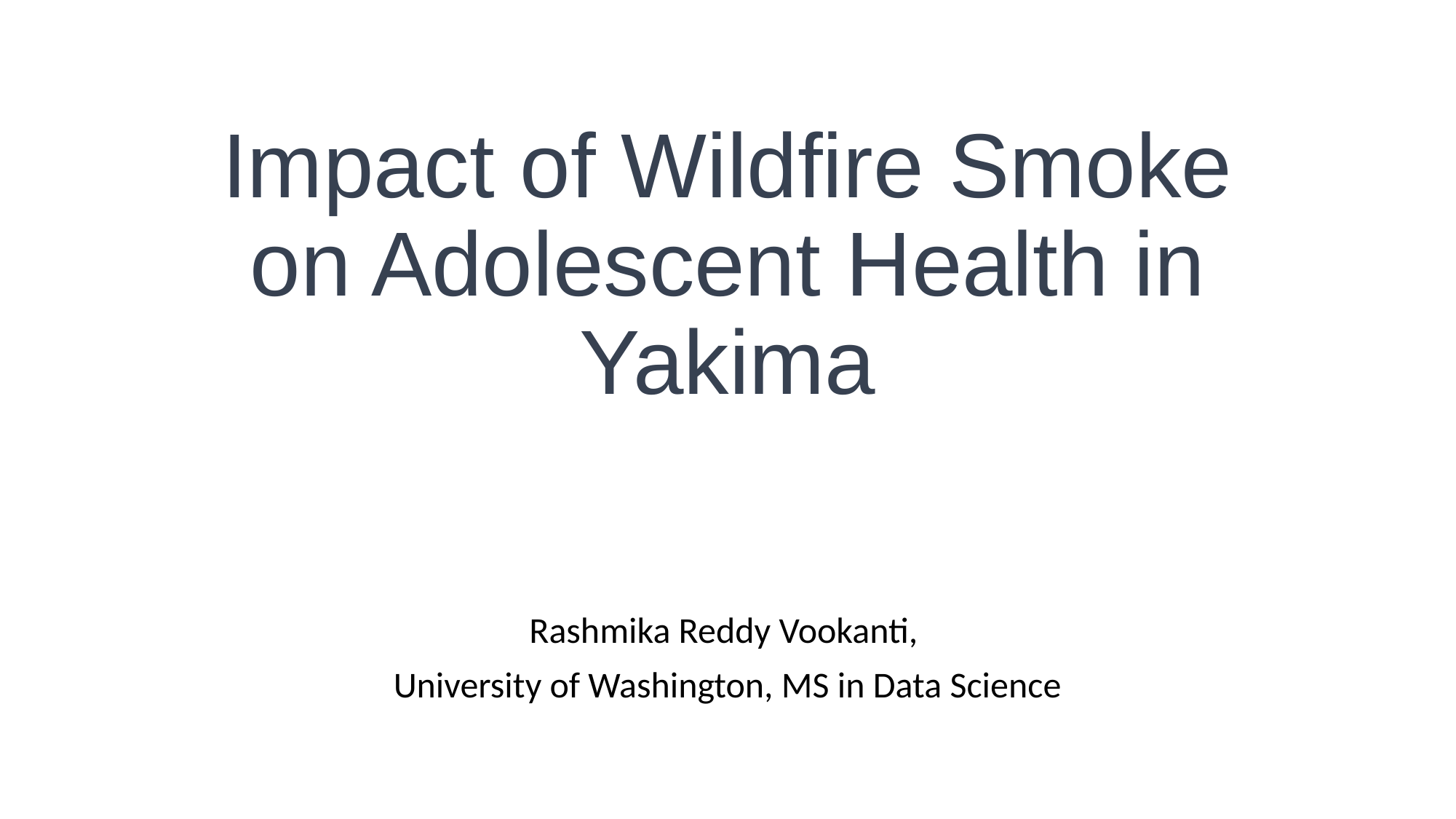

# Impact of Wildfire Smoke on Adolescent Health in Yakima
Rashmika Reddy Vookanti,
University of Washington, MS in Data Science